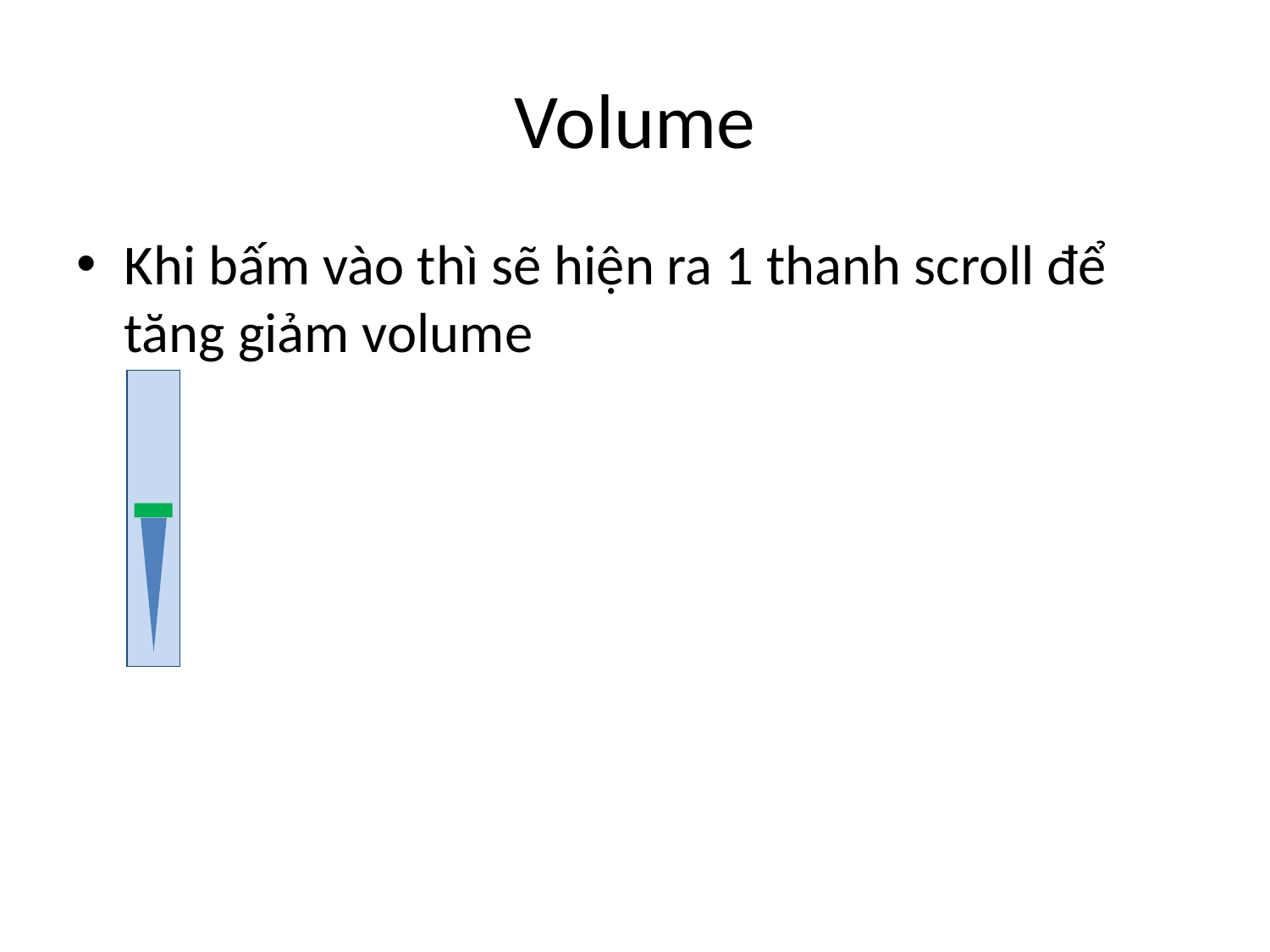

# Volume
Khi bấm vào thì sẽ hiện ra 1 thanh scroll để tăng giảm volume